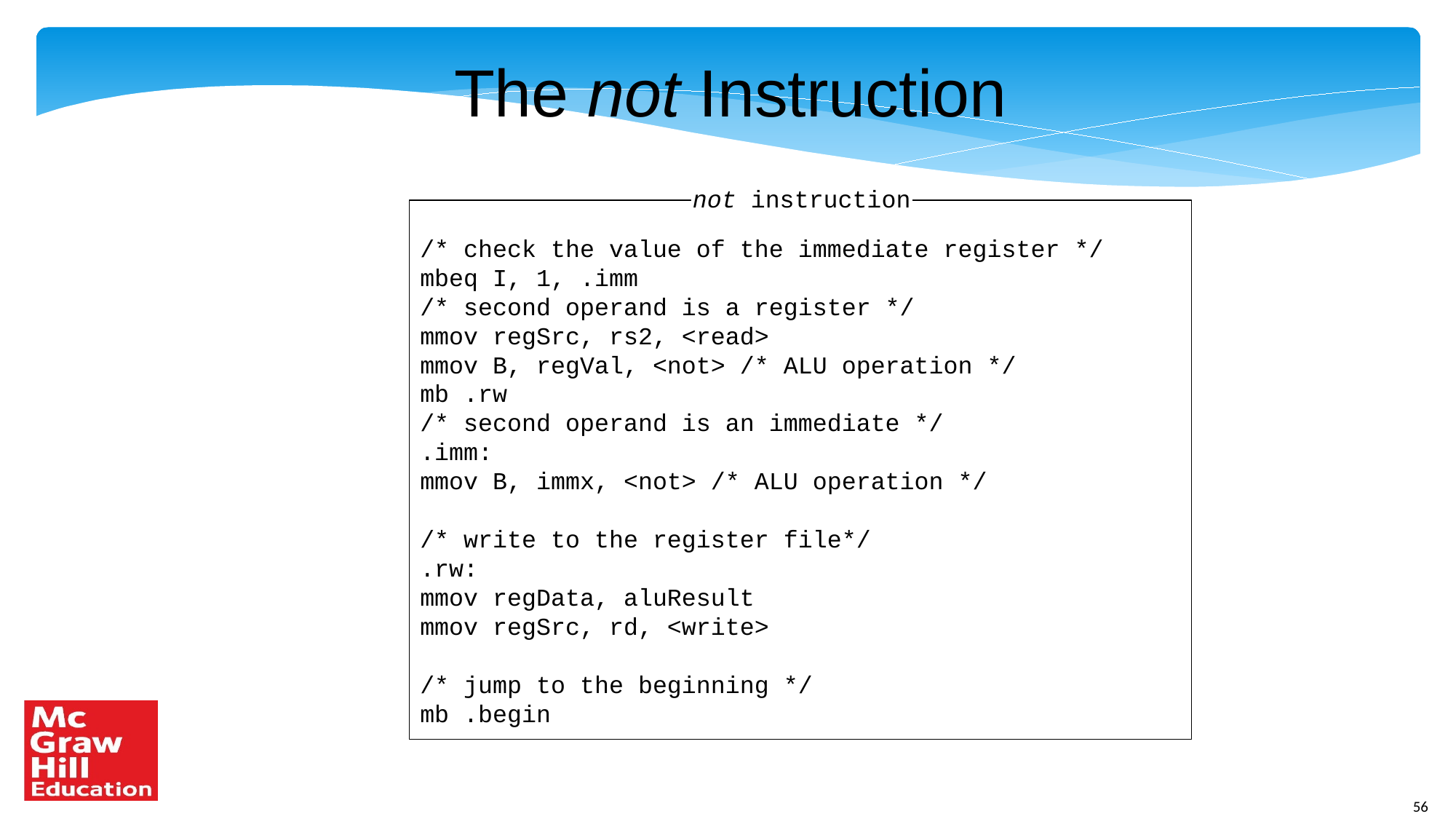

The not Instruction
not instruction

/* check the value of the immediate register */
mbeq I, 1, .imm
/* second operand is a register */
mmov regSrc, rs2, <read>
mmov B, regVal, <not> /* ALU operation */
mb .rw
/* second operand is an immediate */
.imm:
mmov B, immx, <not> /* ALU operation */

/* write to the register file*/
.rw:
mmov regData, aluResult
mmov regSrc, rd, <write>

/* jump to the beginning */
mb .begin